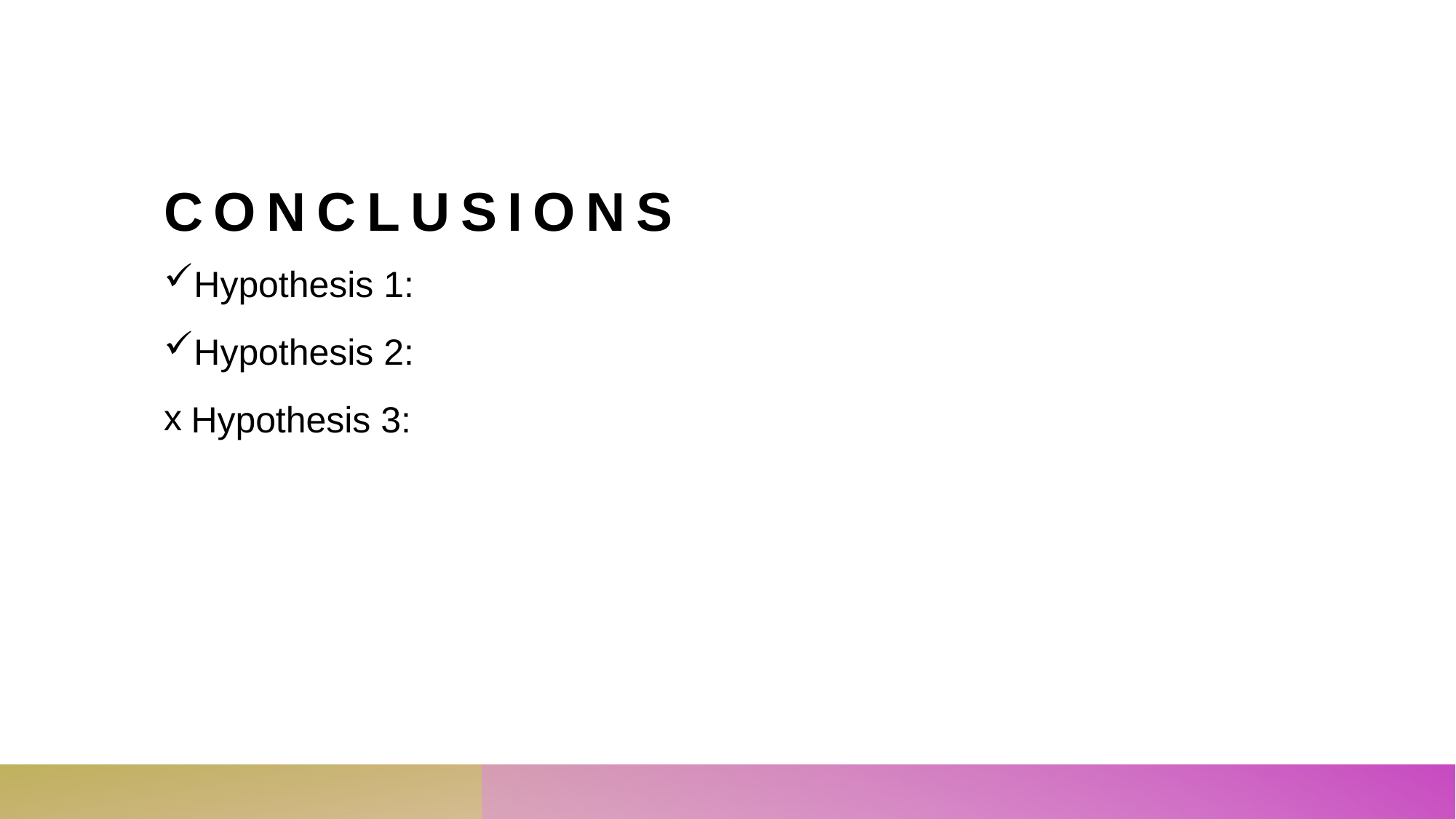

# Conclusions
Hypothesis 1:
Hypothesis 2:
Hypothesis 3: